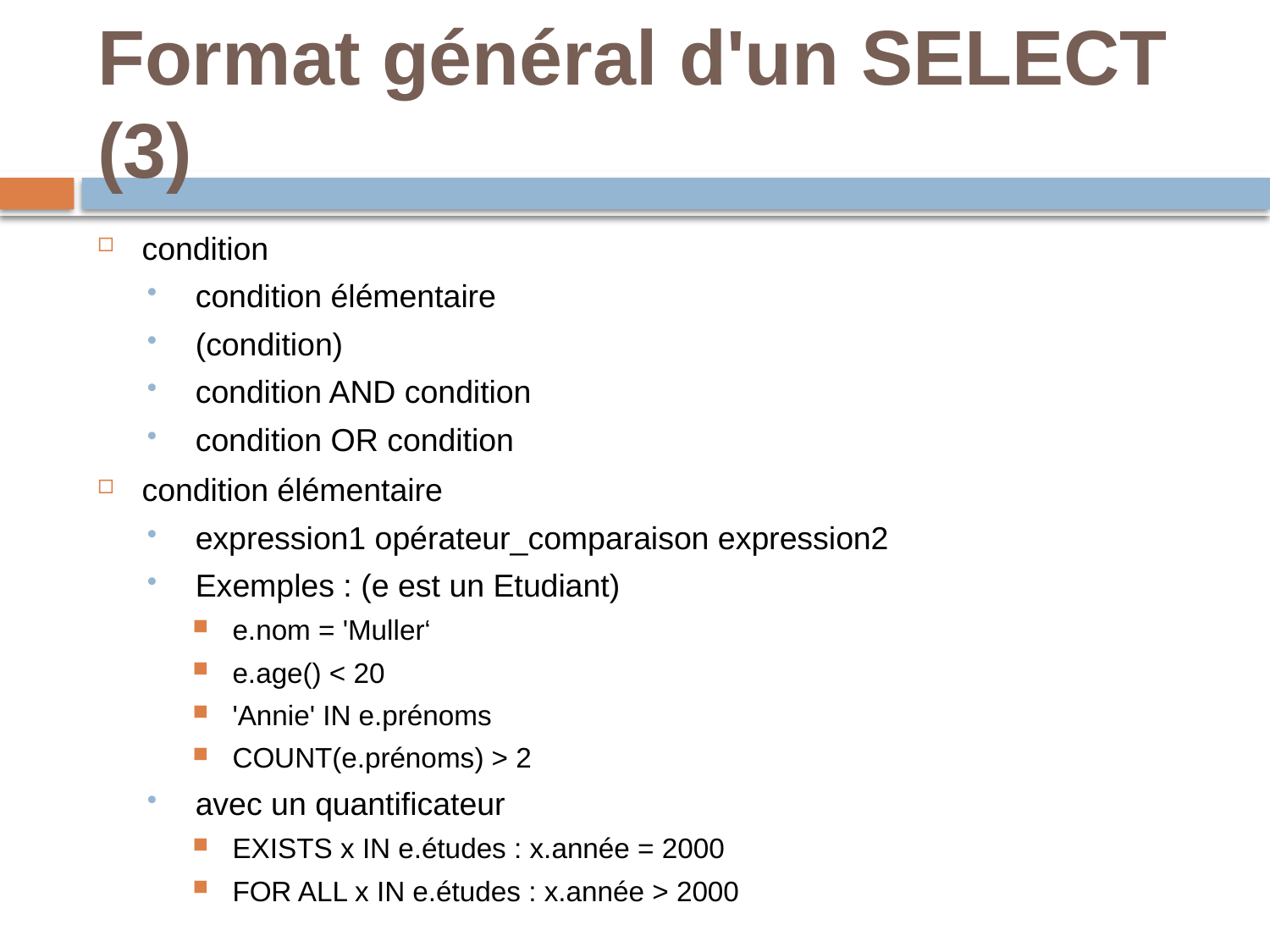

# Format général d'un SELECT (3)
condition
 condition élémentaire
 (condition)
 condition AND condition
 condition OR condition
condition élémentaire
 expression1 opérateur_comparaison expression2
 Exemples : (e est un Etudiant)
 e.nom = 'Muller‘
 e.age() < 20
 'Annie' IN e.prénoms
 COUNT(e.prénoms) > 2
 avec un quantificateur
 EXISTS x IN e.études : x.année = 2000
 FOR ALL x IN e.études : x.année > 2000